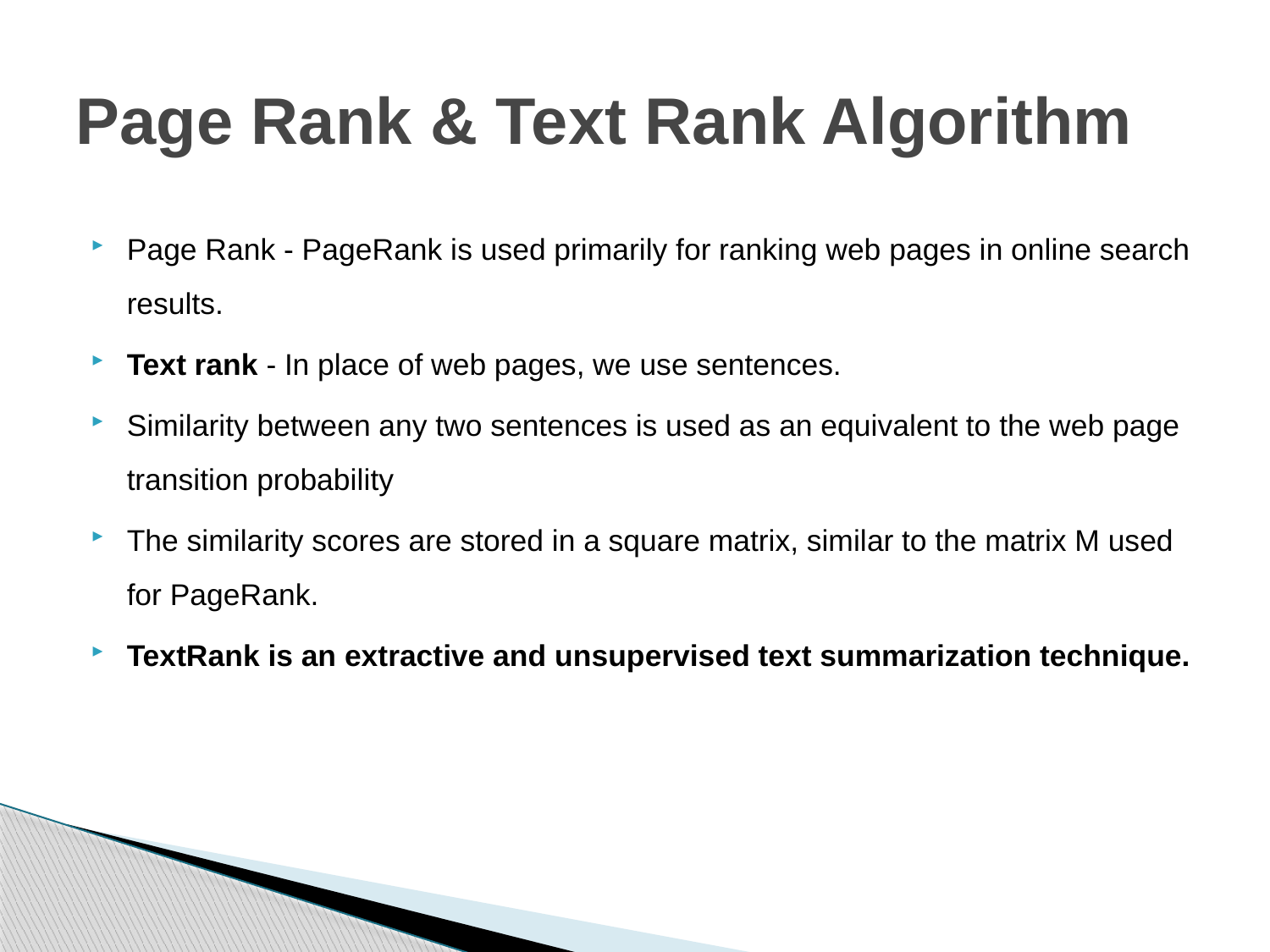

# Page Rank & Text Rank Algorithm
Page Rank - PageRank is used primarily for ranking web pages in online search results.
Text rank - In place of web pages, we use sentences.
Similarity between any two sentences is used as an equivalent to the web page transition probability
The similarity scores are stored in a square matrix, similar to the matrix M used for PageRank.
TextRank is an extractive and unsupervised text summarization technique.